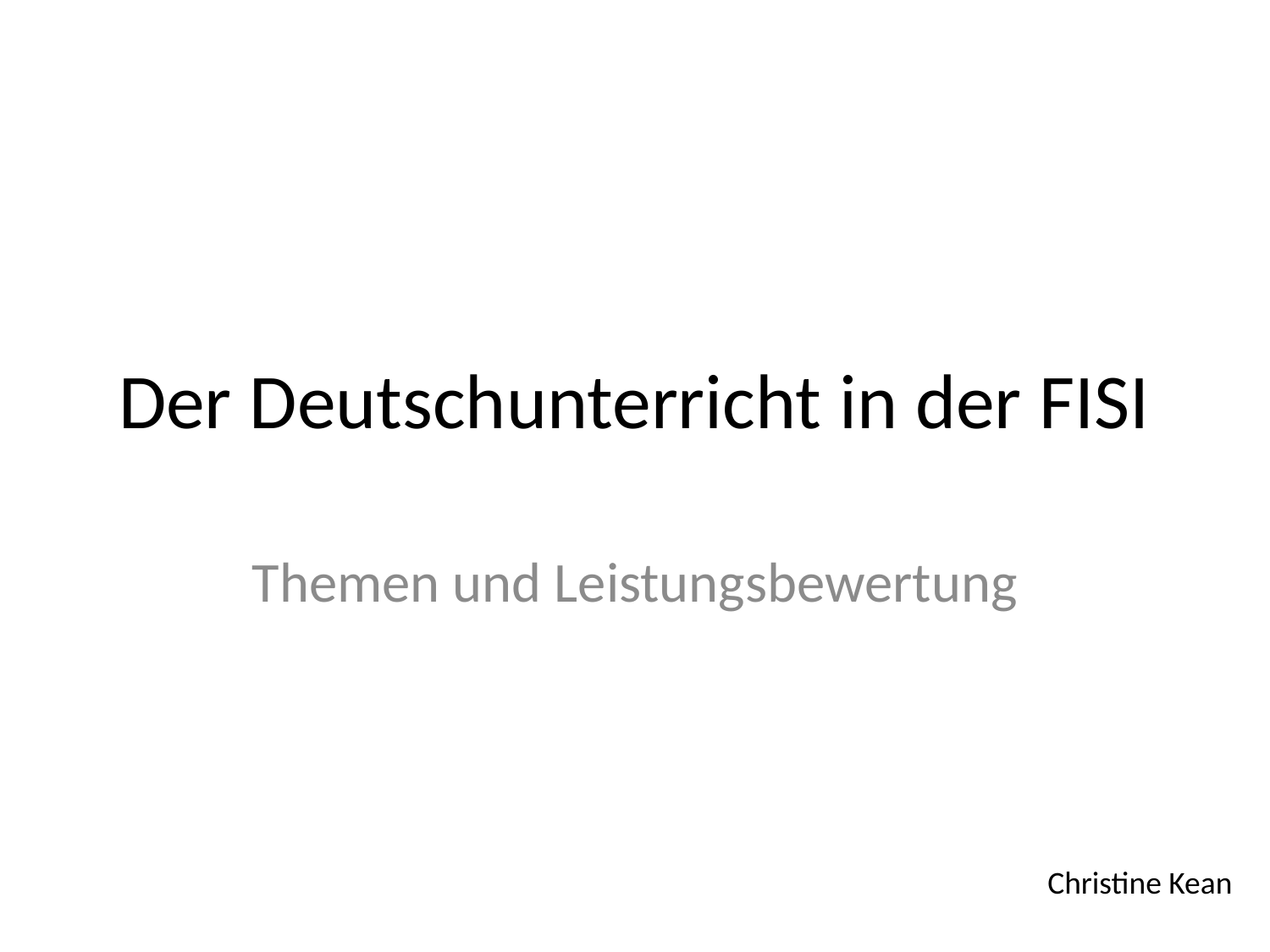

# Der Deutschunterricht in der FISI
Themen und Leistungsbewertung
Christine Kean